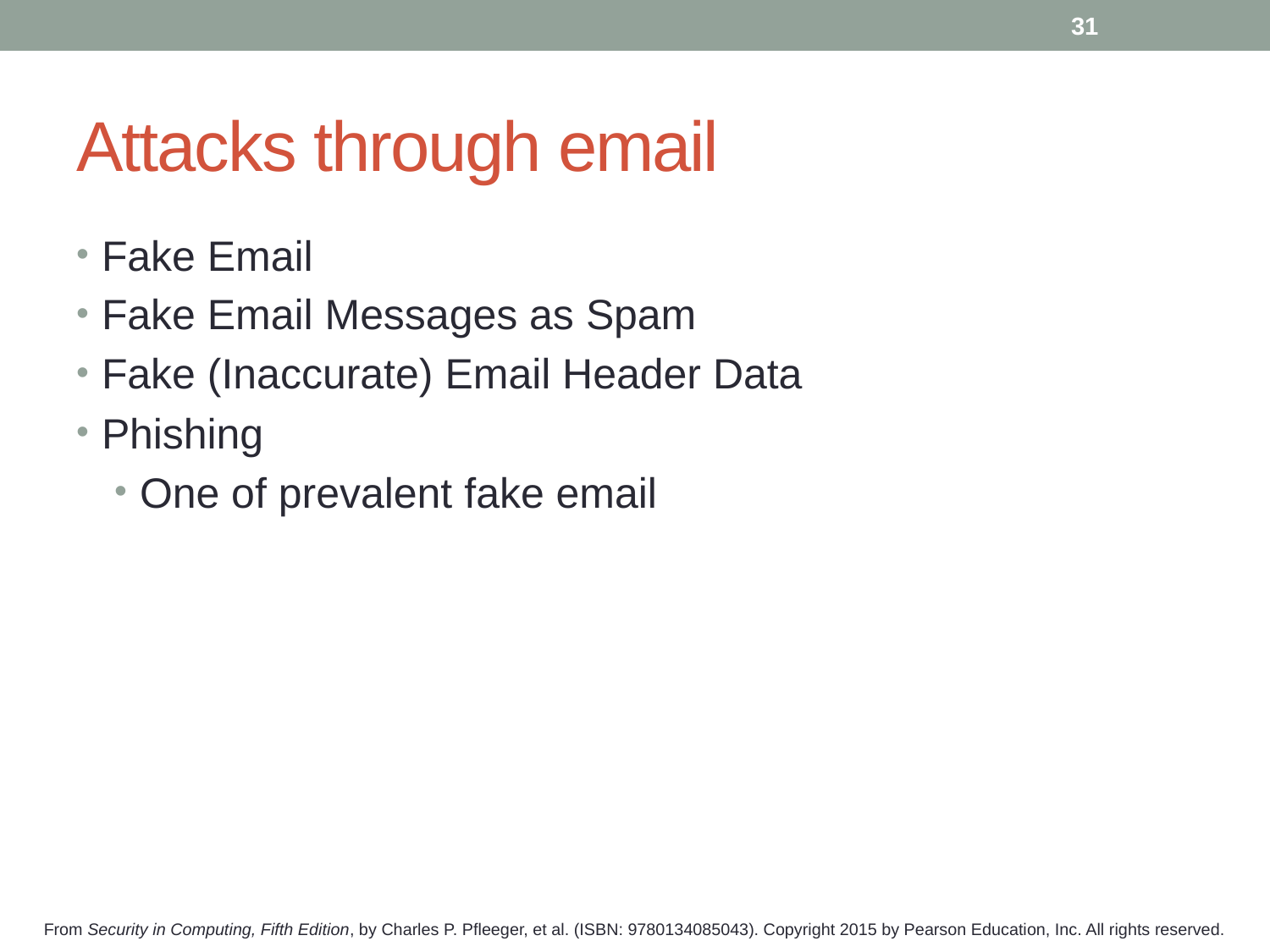

31
# Attacks through email
Fake Email
Fake Email Messages as Spam
Fake (Inaccurate) Email Header Data
Phishing
One of prevalent fake email
From Security in Computing, Fifth Edition, by Charles P. Pfleeger, et al. (ISBN: 9780134085043). Copyright 2015 by Pearson Education, Inc. All rights reserved.